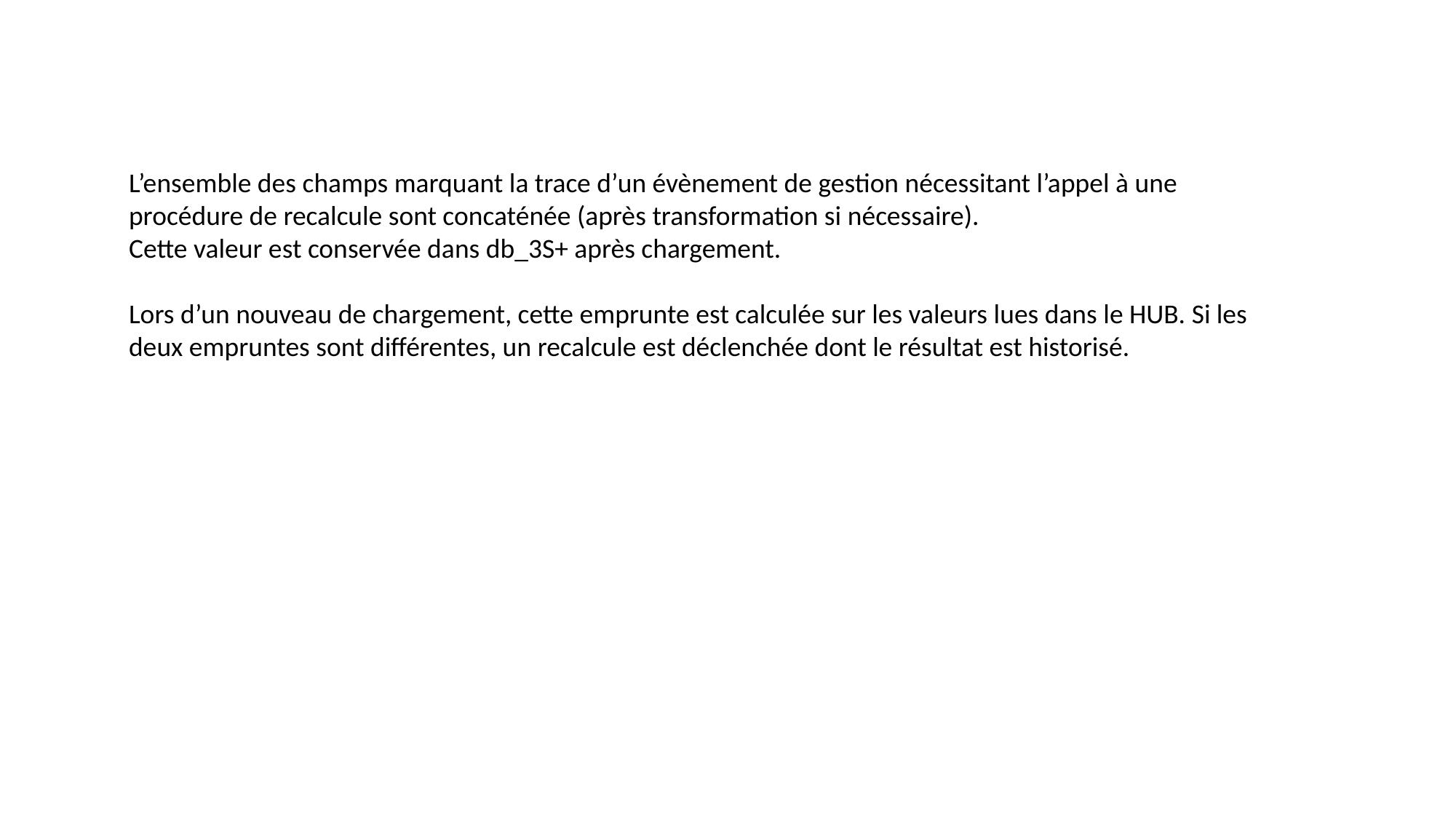

L’ensemble des champs marquant la trace d’un évènement de gestion nécessitant l’appel à une procédure de recalcule sont concaténée (après transformation si nécessaire).
Cette valeur est conservée dans db_3S+ après chargement.

Lors d’un nouveau de chargement, cette emprunte est calculée sur les valeurs lues dans le HUB. Si les deux empruntes sont différentes, un recalcule est déclenchée dont le résultat est historisé.